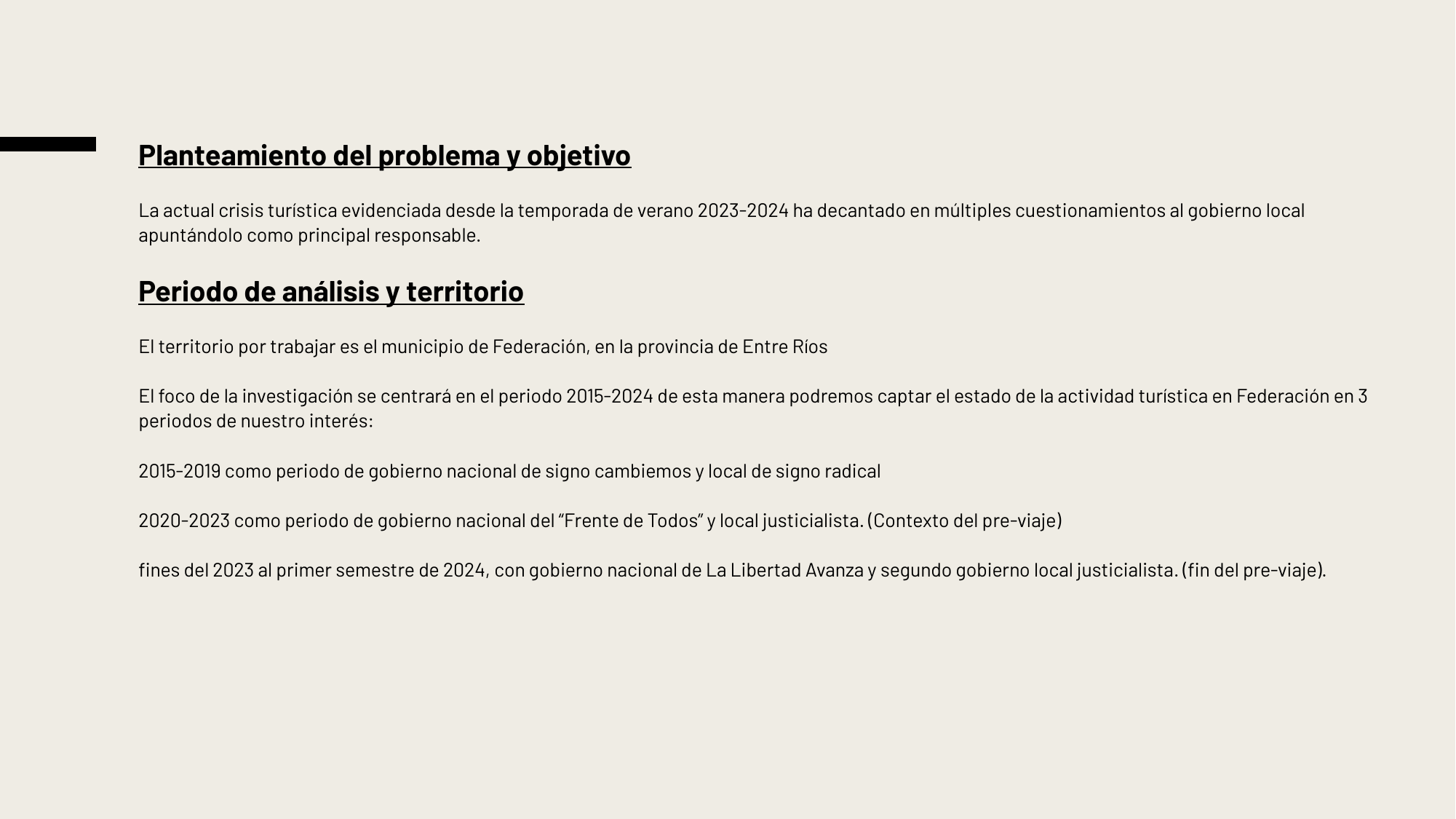

# Planteamiento del problema y objetivo La actual crisis turística evidenciada desde la temporada de verano 2023-2024 ha decantado en múltiples cuestionamientos al gobierno local apuntándolo como principal responsable. Periodo de análisis y territorio El territorio por trabajar es el municipio de Federación, en la provincia de Entre Ríos El foco de la investigación se centrará en el periodo 2015-2024 de esta manera podremos captar el estado de la actividad turística en Federación en 3 periodos de nuestro interés: 2015-2019 como periodo de gobierno nacional de signo cambiemos y local de signo radical 2020-2023 como periodo de gobierno nacional del “Frente de Todos” y local justicialista. (Contexto del pre-viaje) fines del 2023 al primer semestre de 2024, con gobierno nacional de La Libertad Avanza y segundo gobierno local justicialista. (fin del pre-viaje).